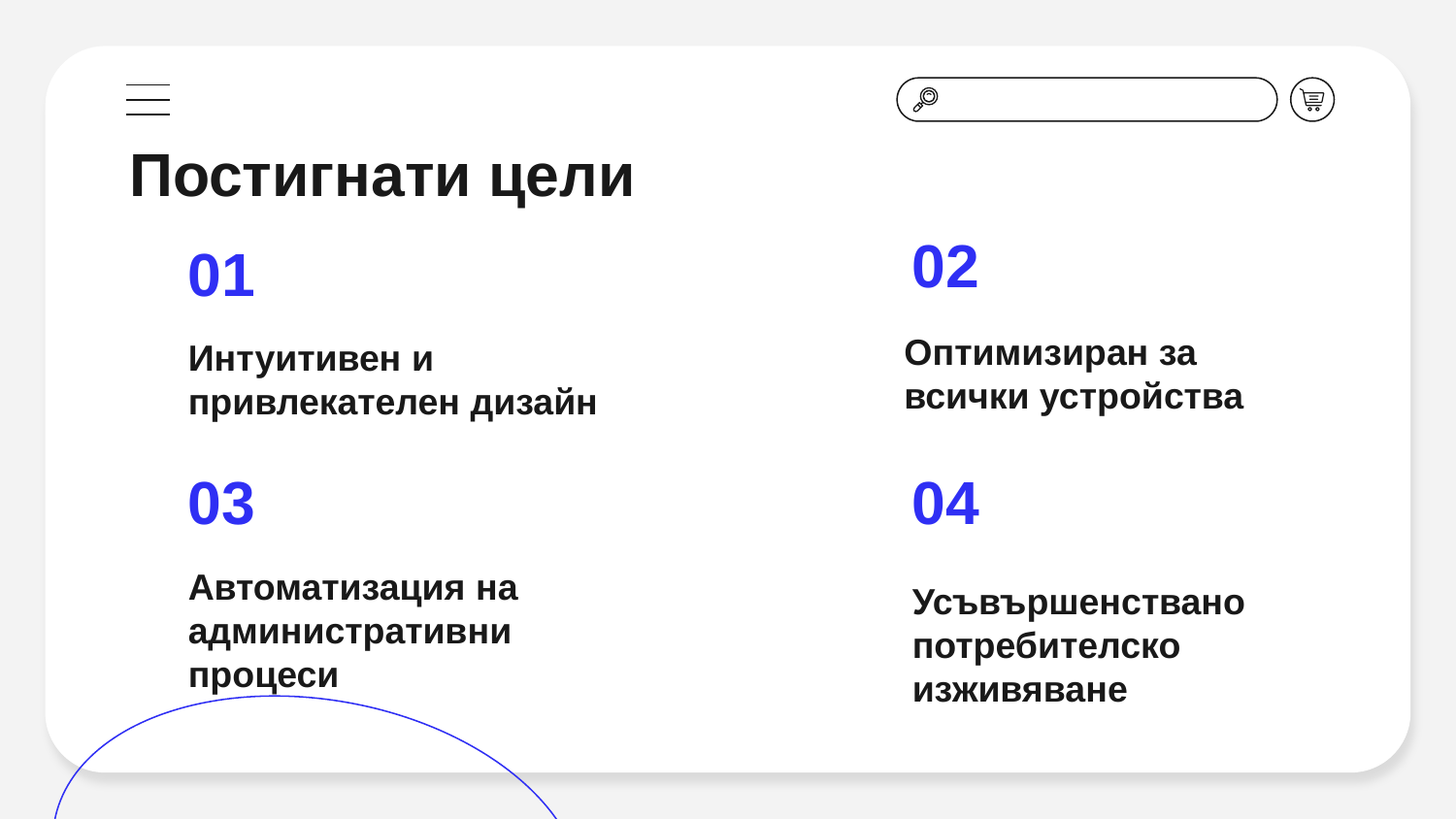

Постигнати цели
02
# 01
Оптимизиран за всички устройства
Интуитивен и привлекателен дизайн
04
03
Автоматизация на административни процеси
Усъвършенствано потребителско изживяване